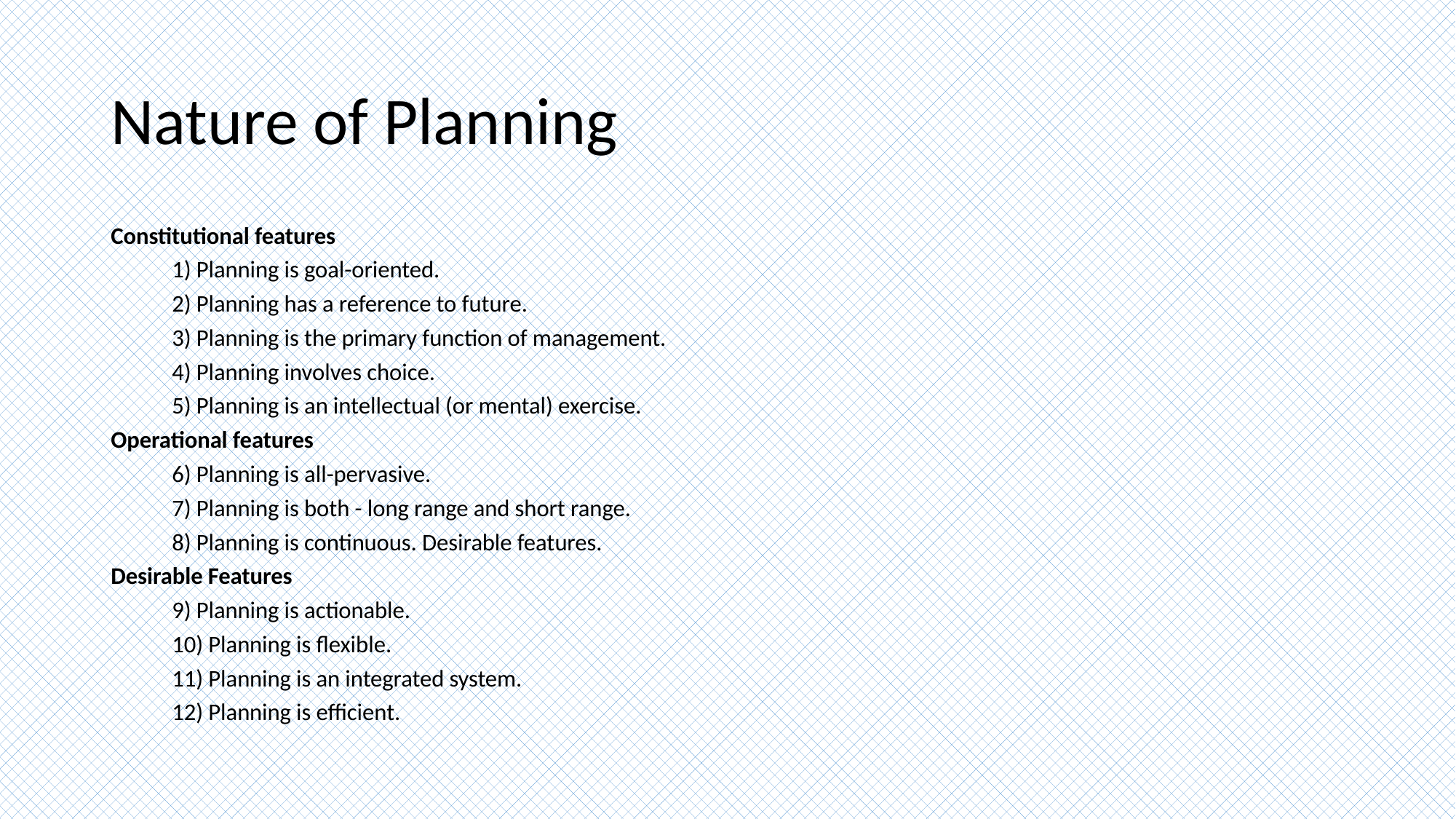

# Nature of Planning
Constitutional features
	1) Planning is goal-oriented.
	2) Planning has a reference to future.
	3) Planning is the primary function of management.
	4) Planning involves choice.
	5) Planning is an intellectual (or mental) exercise.
Operational features
	6) Planning is all-pervasive.
	7) Planning is both - long range and short range.
	8) Planning is continuous. Desirable features.
Desirable Features
	9) Planning is actionable.
	10) Planning is flexible.
	11) Planning is an integrated system.
	12) Planning is efficient.